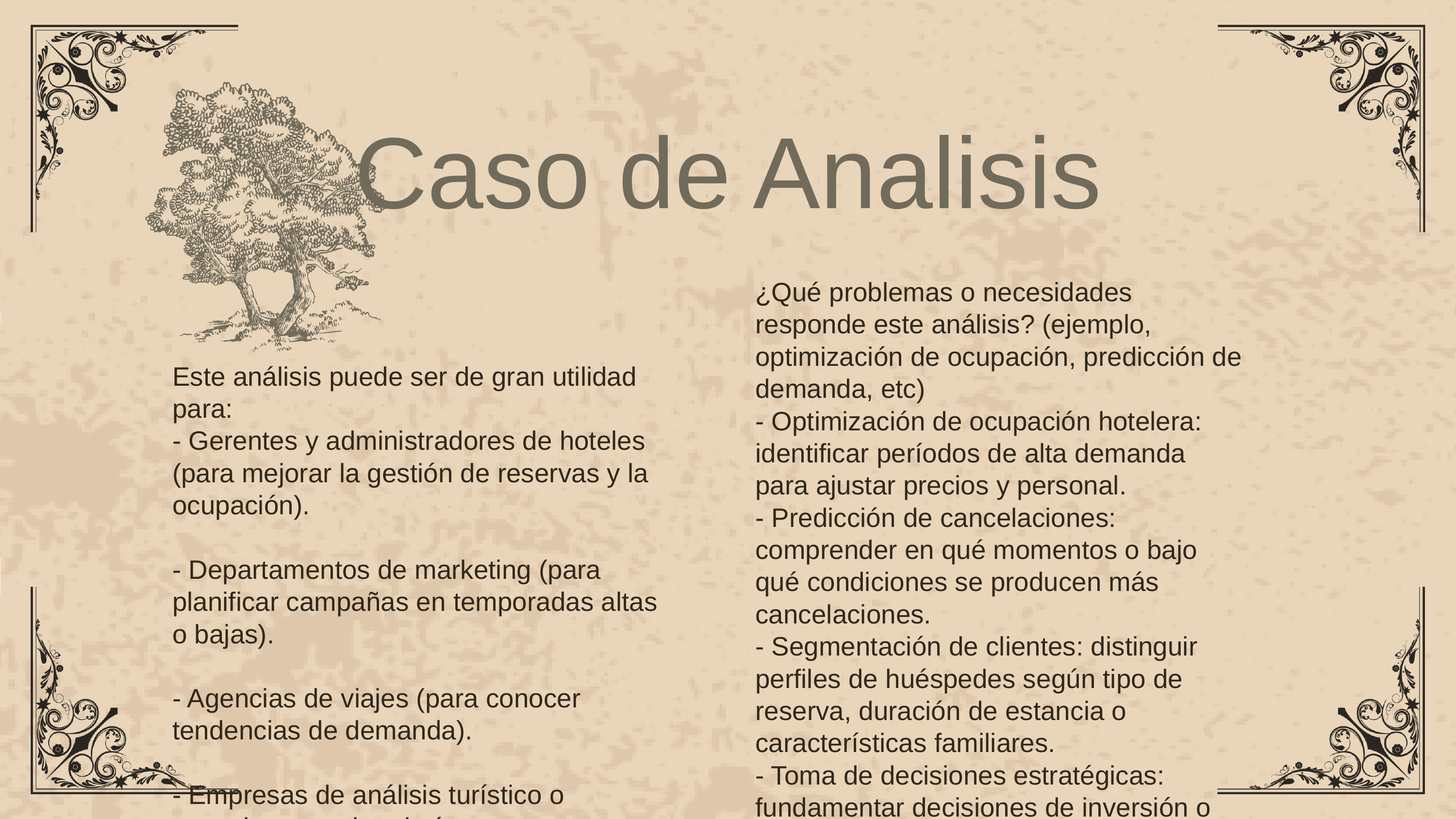

Caso de Analisis
¿Qué problemas o necesidades responde este análisis? (ejemplo, optimización de ocupación, predicción de demanda, etc)
- Optimización de ocupación hotelera: identificar períodos de alta demanda para ajustar precios y personal.
- Predicción de cancelaciones: comprender en qué momentos o bajo qué condiciones se producen más cancelaciones.
- Segmentación de clientes: distinguir perfiles de huéspedes según tipo de reserva, duración de estancia o características familiares.
- Toma de decisiones estratégicas: fundamentar decisiones de inversión o expansión a partir del comportamiento histórico de las reservas.

Este análisis puede ser de gran utilidad para:
- Gerentes y administradores de hoteles (para mejorar la gestión de reservas y la ocupación).

- Departamentos de marketing (para planificar campañas en temporadas altas o bajas).

- Agencias de viajes (para conocer tendencias de demanda).

- Empresas de análisis turístico o consultoras en hotelería.